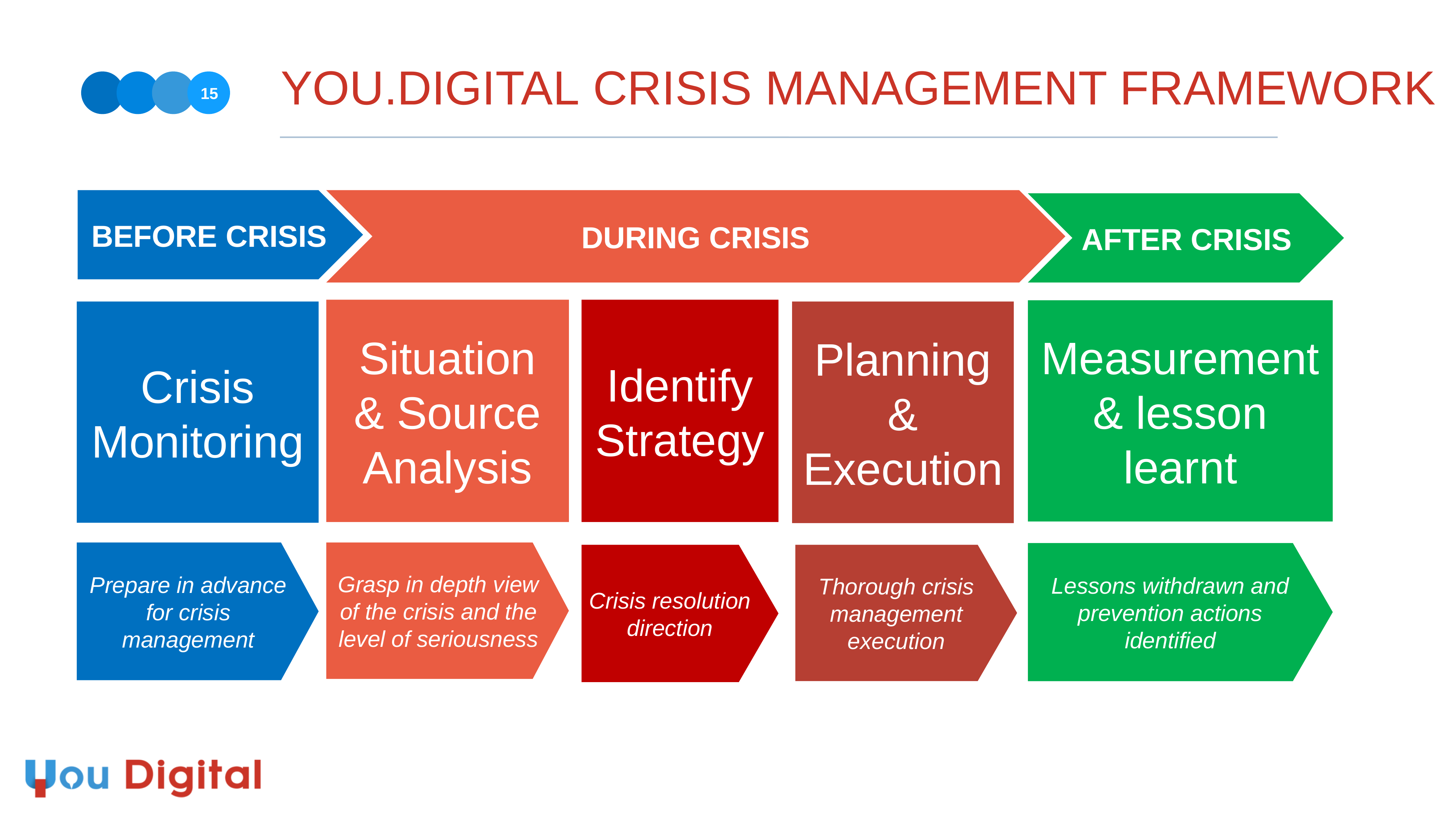

# YOU.DIGITAL CRISIS MANAGEMENT FRAMEWORK
15
BEFORE CRISIS
DURING CRISIS
AFTER CRISIS
Situation
& Source Analysis
Identify Strategy
Measurement & lesson learnt
Crisis Monitoring
Planning
& Execution
Prepare in advance for crisis management
Grasp in depth view of the crisis and the level of seriousness
Lessons withdrawn and prevention actions identified
Crisis resolution direction
Thorough crisis management execution